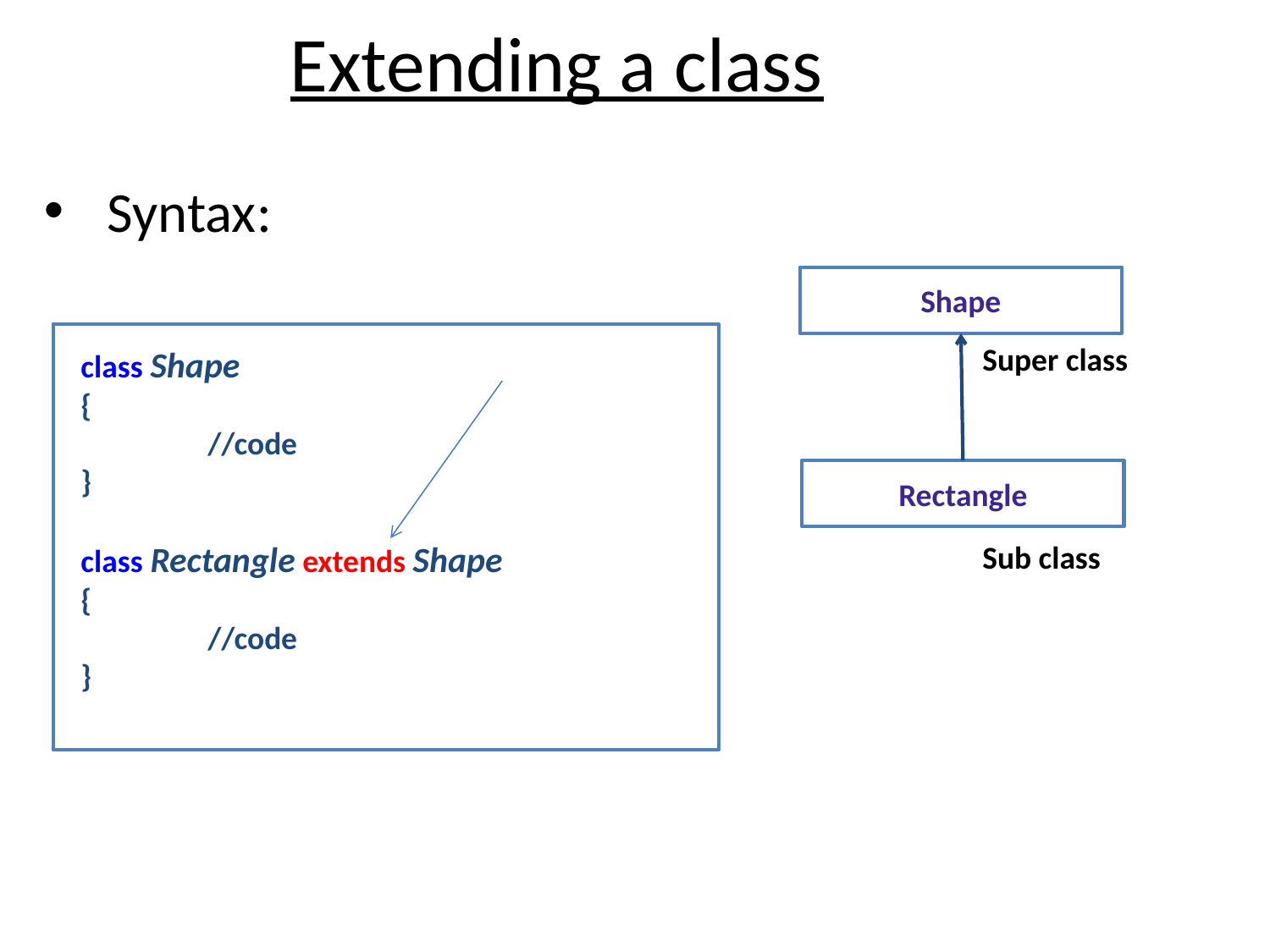

# Extending a class
Syntax:
Shape
Rectangle
class Shape
{
	//code
}

class Rectangle extends Shape
{
	//code
}

Super class
Sub class